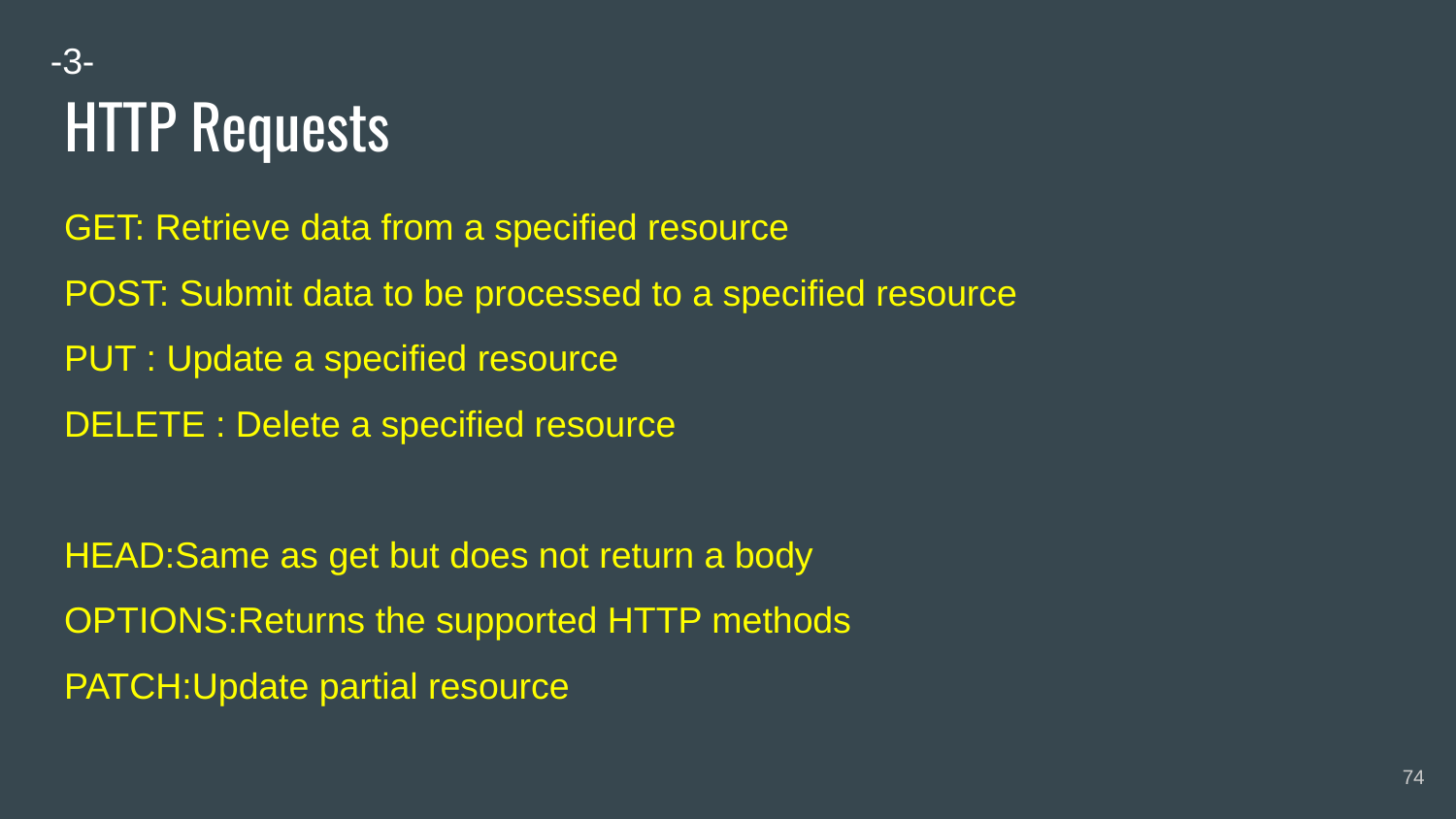

-3-
# HTTP Requests
GET: Retrieve data from a specified resource
POST: Submit data to be processed to a specified resource
PUT : Update a specified resource
DELETE : Delete a specified resource

HEAD:Same as get but does not return a body
OPTIONS:Returns the supported HTTP methods
PATCH:Update partial resource
74